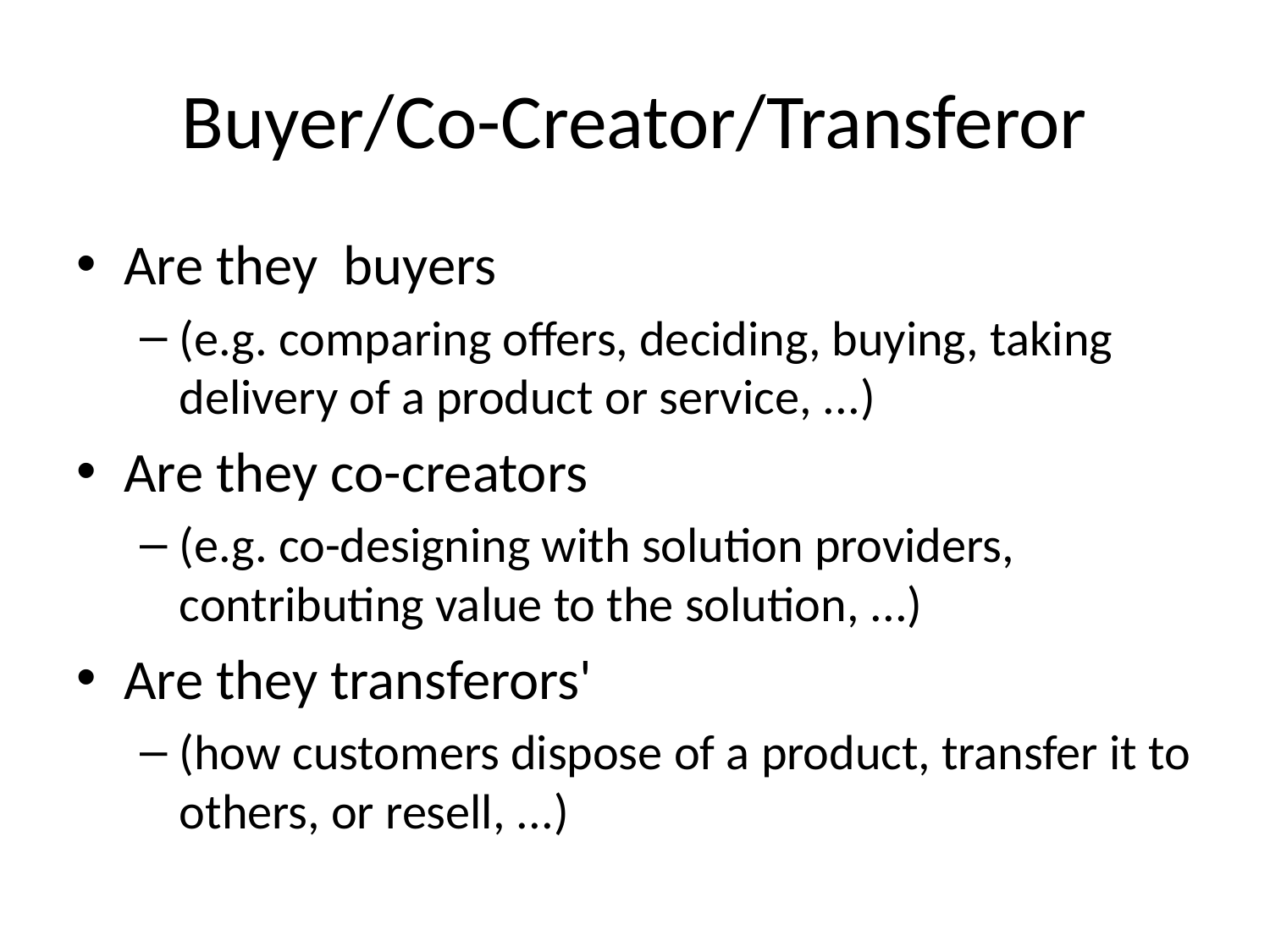

# Buyer/Co-Creator/Transferor
Are they  buyers
(e.g. comparing offers, deciding, buying, taking delivery of a product or service, ...)
Are they co-creators
(e.g. co-designing with solution providers, contributing value to the solution, ...)
Are they transferors'
(how customers dispose of a product, transfer it to others, or resell, ...)